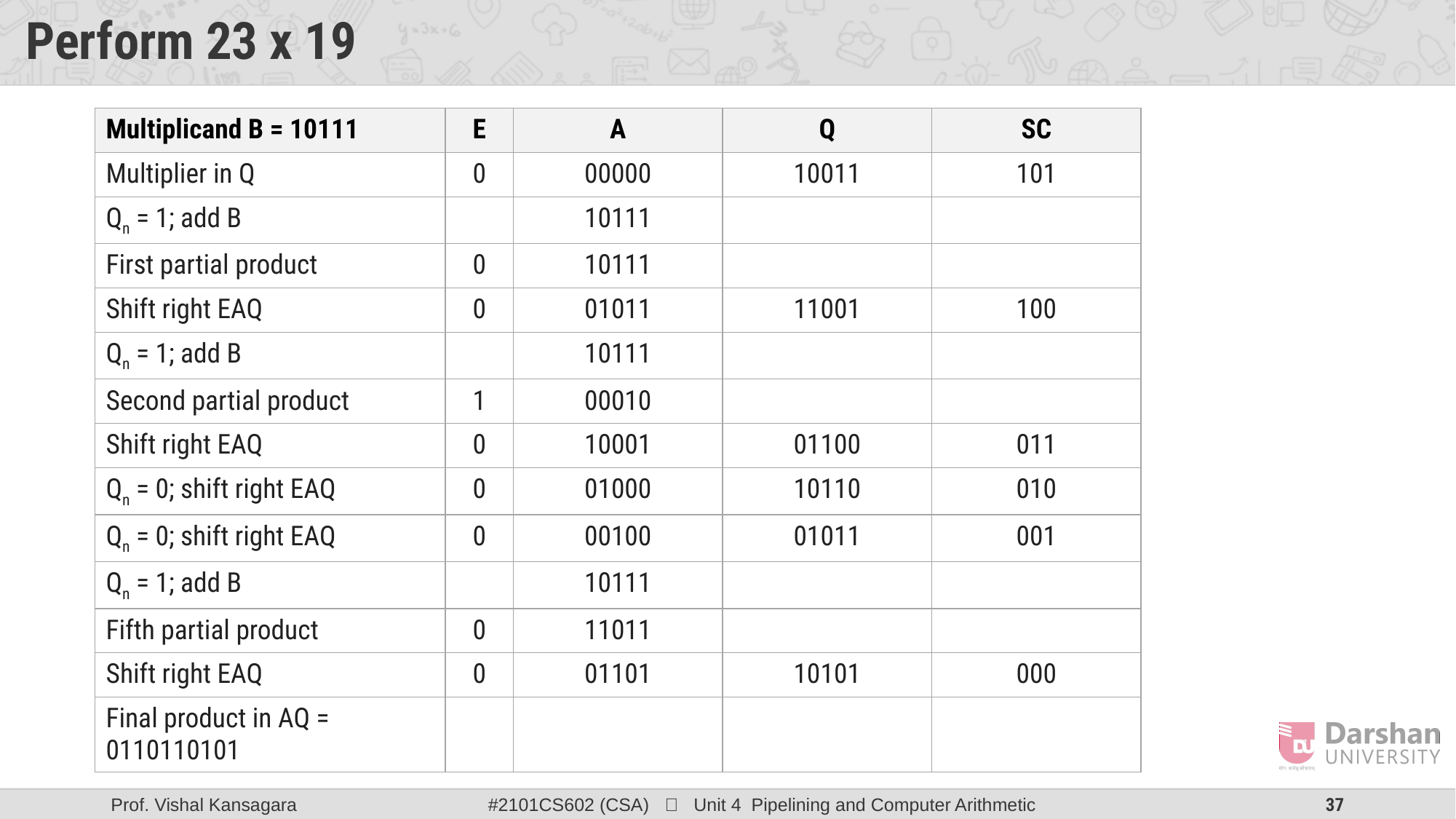

# Perform 23 x 19
| Multiplicand B = 10111 | E | A | Q | SC |
| --- | --- | --- | --- | --- |
| Multiplier in Q | 0 | 00000 | 10011 | 101 |
| Qn = 1; add B |  | 10111 |  |  |
| First partial product | 0 | 10111 |  |  |
| Shift right EAQ | 0 | 01011 | 11001 | 100 |
| Qn = 1; add B |  | 10111 |  |  |
| Second partial product | 1 | 00010 |  |  |
| Shift right EAQ | 0 | 10001 | 01100 | 011 |
| Qn = 0; shift right EAQ | 0 | 01000 | 10110 | 010 |
| Qn = 0; shift right EAQ | 0 | 00100 | 01011 | 001 |
| Qn = 1; add B |  | 10111 |  |  |
| Fifth partial product | 0 | 11011 |  |  |
| Shift right EAQ | 0 | 01101 | 10101 | 000 |
| Final product in AQ = 0110110101 |  |  |  |  |